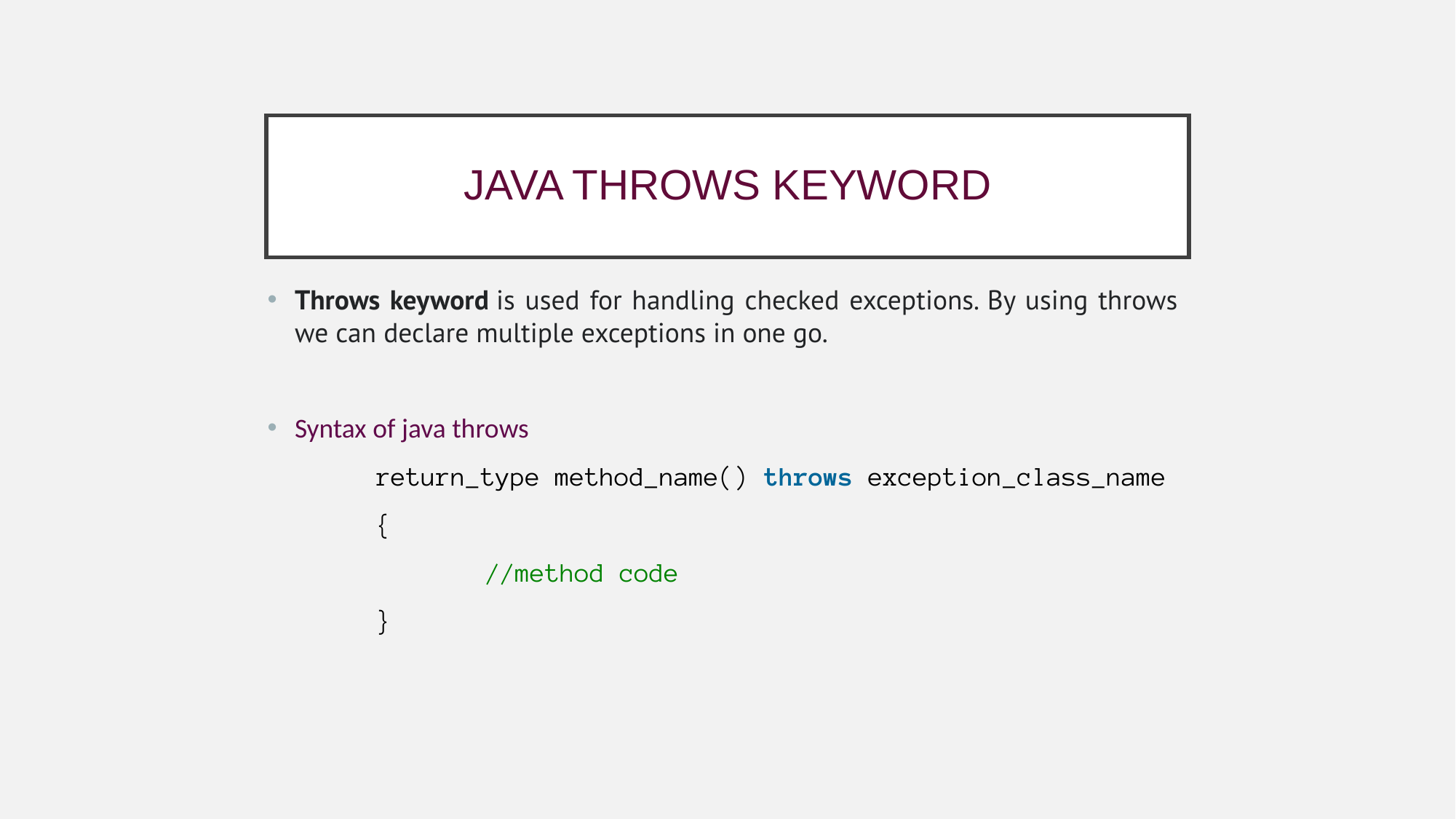

# JAVA THROWS KEYWORD
Throws keyword is used for handling checked exceptions. By using throws we can declare multiple exceptions in one go.

Syntax of java throws
	return_type method_name() throws exception_class_name
	{
		//method code
	}